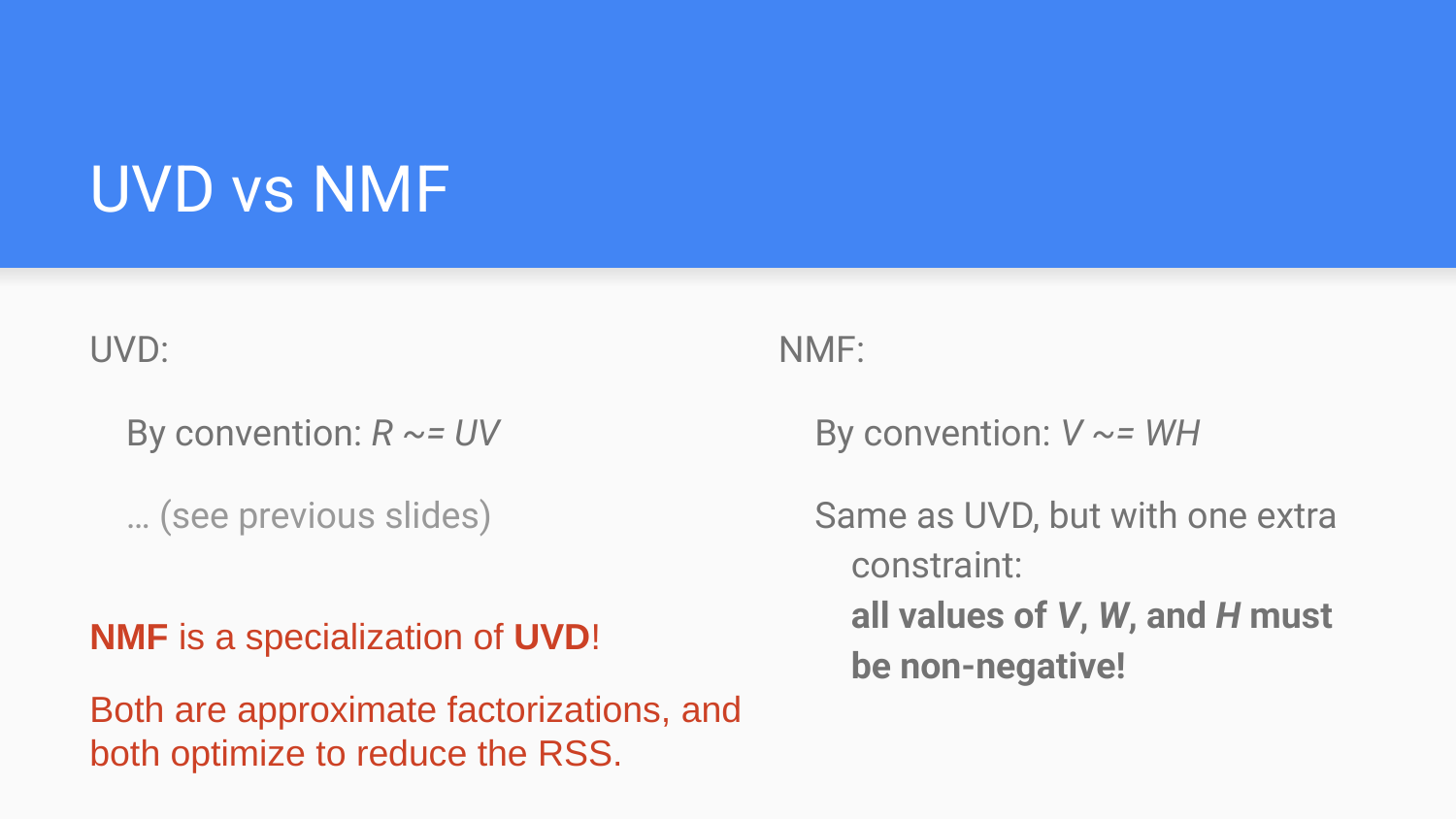

# UVD vs NMF
UVD:
By convention: R ~= UV
… (see previous slides)
NMF:
By convention: V ~= WH
Same as UVD, but with one extra constraint:
all values of V, W, and H must be non-negative!
NMF is a specialization of UVD!

Both are approximate factorizations, and both optimize to reduce the RSS.